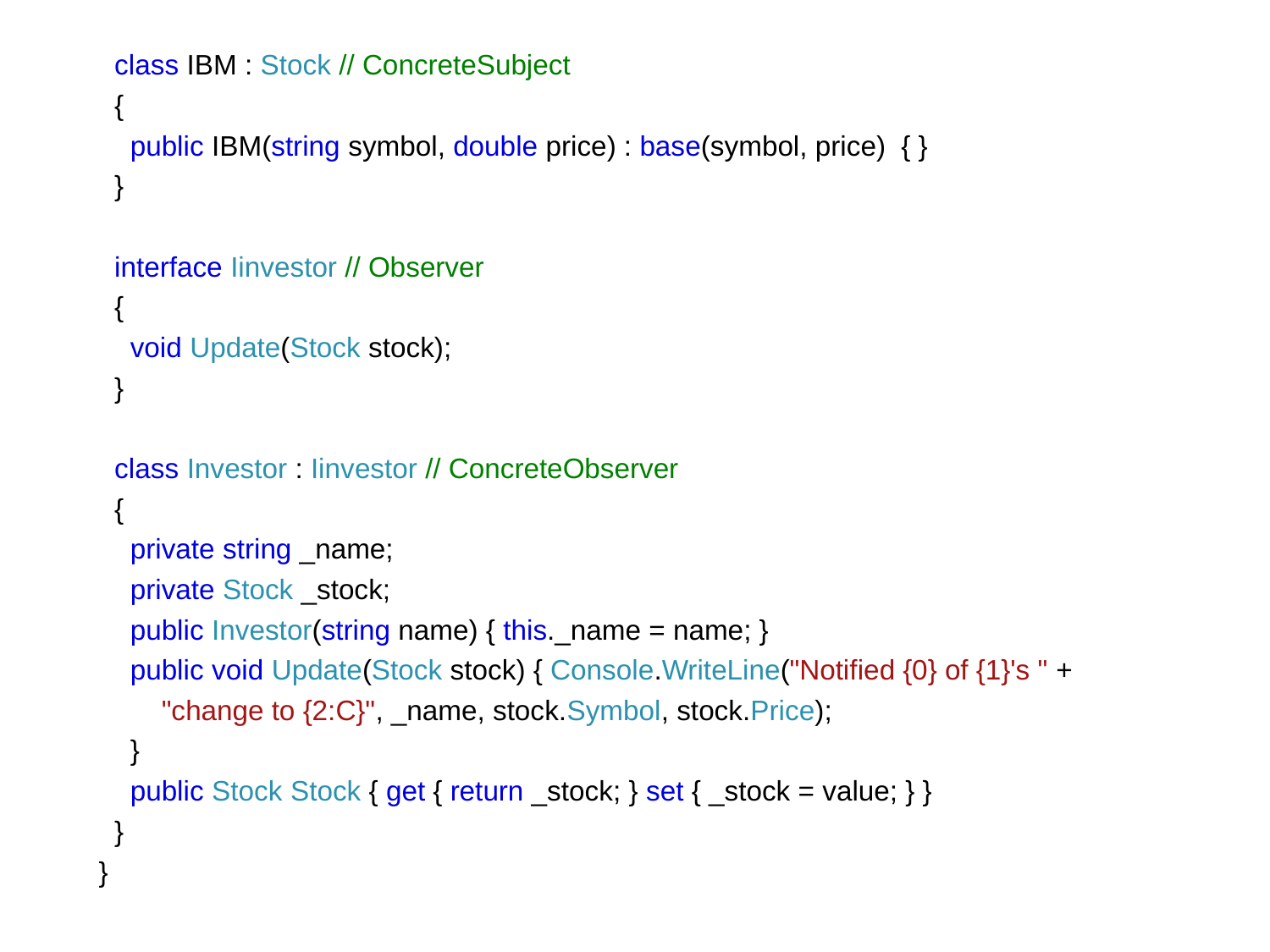

class IBM : Stock // ConcreteSubject
  {
    public IBM(string symbol, double price) : base(symbol, price)  { }
  }

  interface Iinvestor // Observer
  {
    void Update(Stock stock);
  }

  class Investor : Iinvestor // ConcreteObserver
  {
    private string _name;
    private Stock _stock;
    public Investor(string name) { this._name = name; }
    public void Update(Stock stock) { Console.WriteLine("Notified {0} of {1}'s " +
        "change to {2:C}", _name, stock.Symbol, stock.Price);
    }
    public Stock Stock { get { return _stock; } set { _stock = value; } }
  }
}